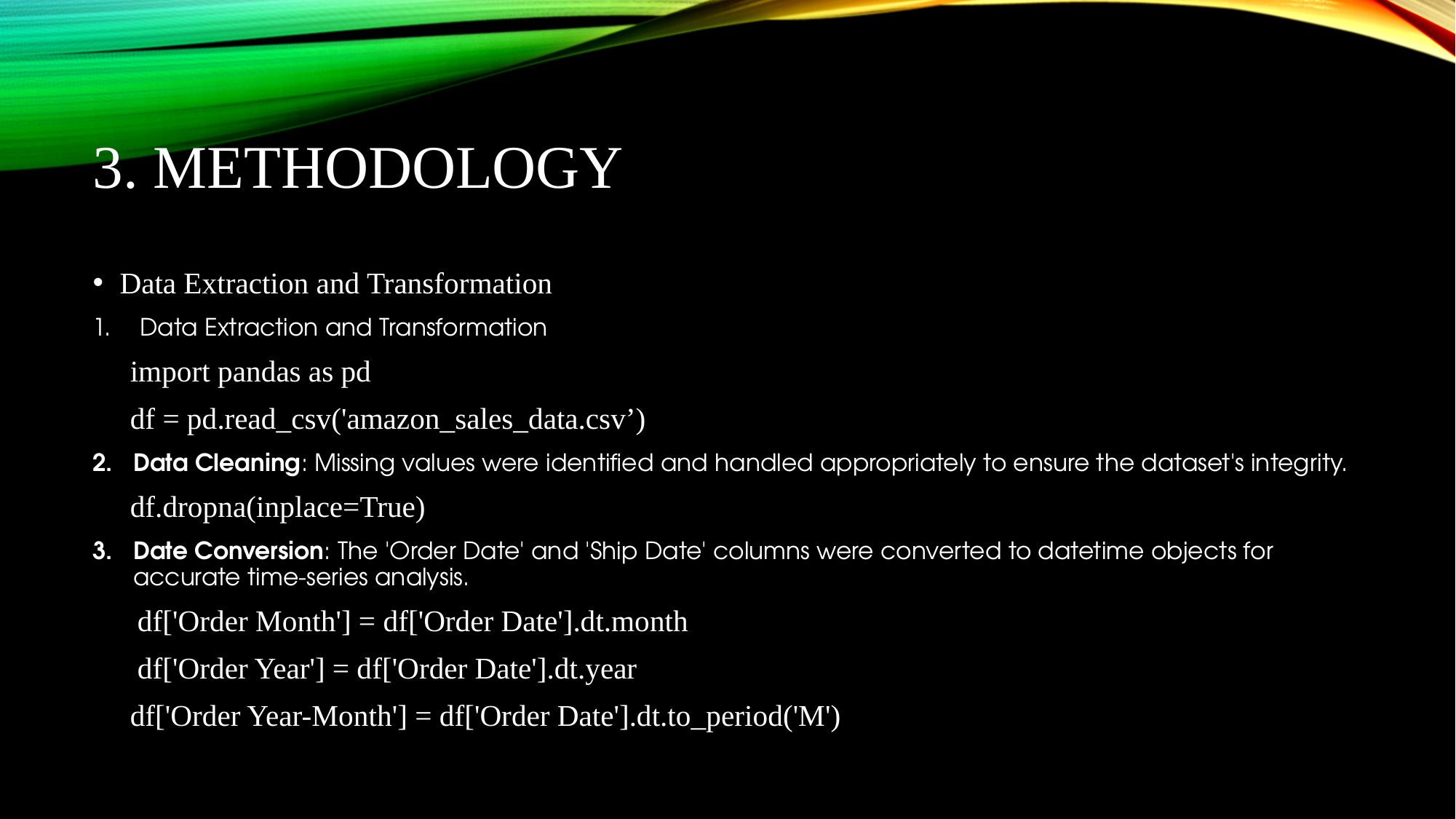

# 3. Methodology
Data Extraction and Transformation
 Data Extraction and Transformation
     import pandas as pd
     df = pd.read_csv('amazon_sales_data.csv’)
Data Cleaning: Missing values were identified and handled appropriately to ensure the dataset's integrity.
     df.dropna(inplace=True)
Date Conversion: The 'Order Date' and 'Ship Date' columns were converted to datetime objects for       accurate time-series analysis.
      df['Order Month'] = df['Order Date'].dt.month
      df['Order Year'] = df['Order Date'].dt.year
     df['Order Year-Month'] = df['Order Date'].dt.to_period('M')